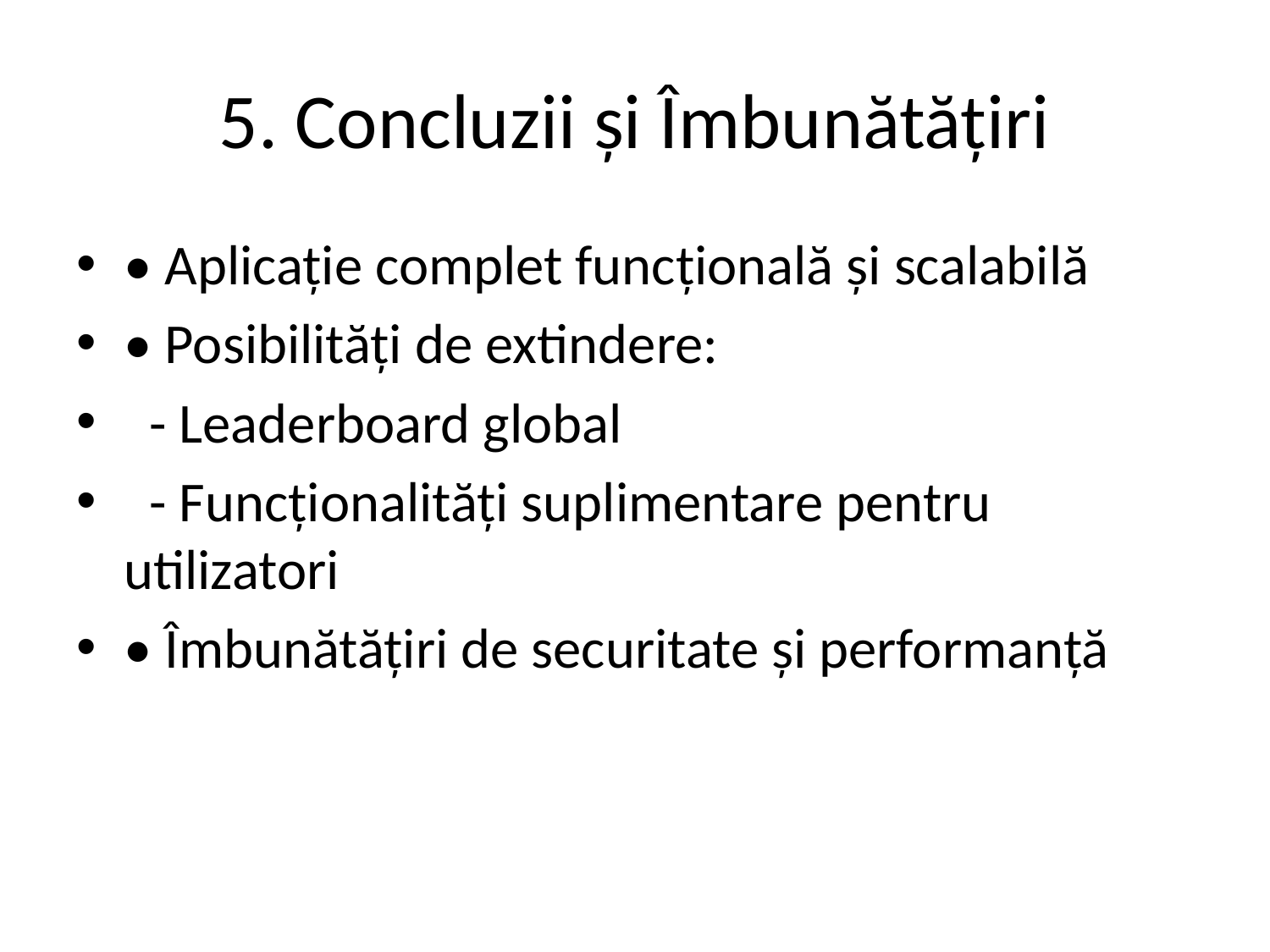

# 5. Concluzii și Îmbunătățiri
• Aplicație complet funcțională și scalabilă
• Posibilități de extindere:
  - Leaderboard global
  - Funcționalități suplimentare pentru utilizatori
• Îmbunătățiri de securitate și performanță